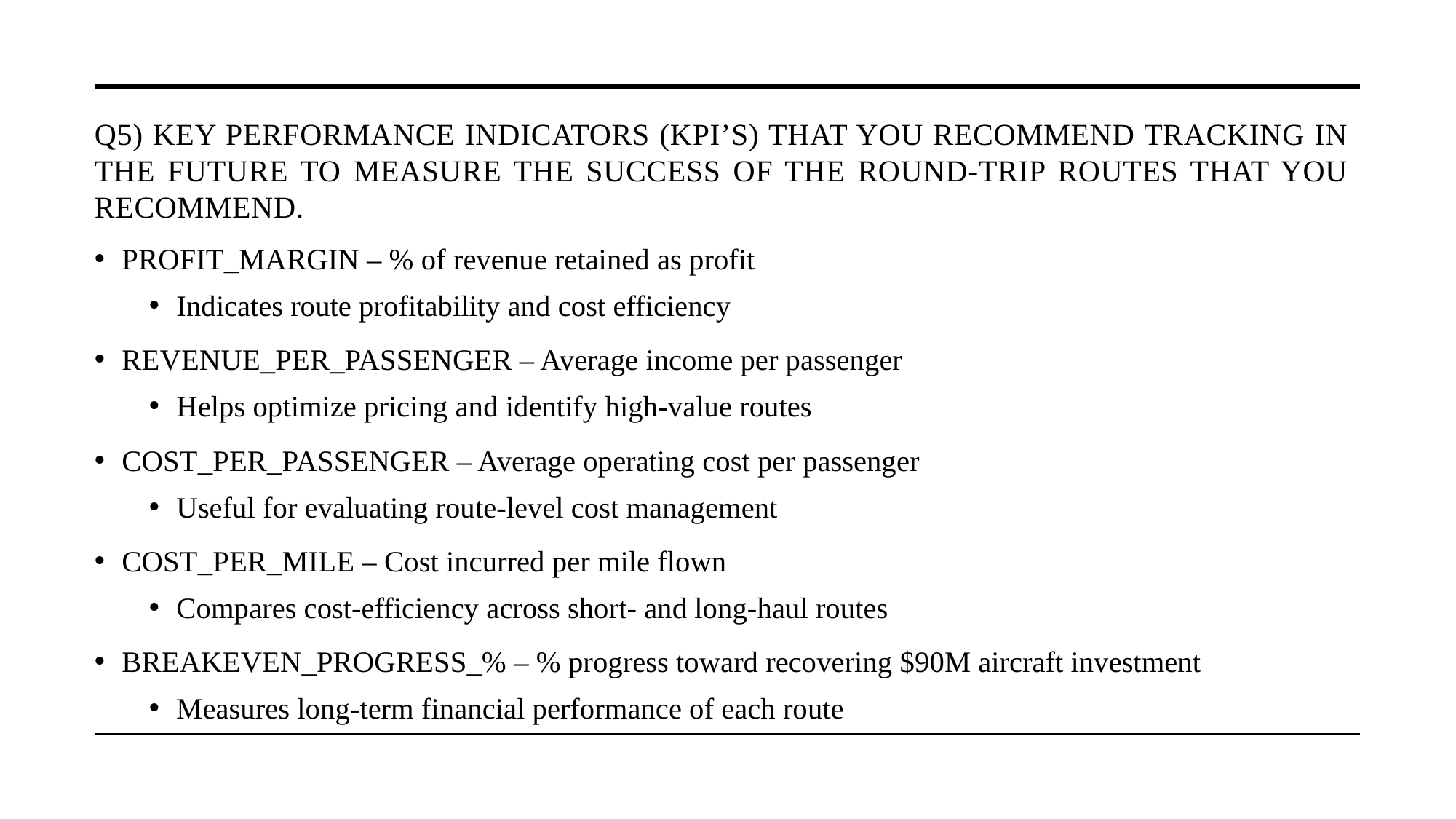

# Q5) Key Performance Indicators (KPI’s) that you recommend tracking in the future to measure the success of the round-trip routes that you recommend.
PROFIT_MARGIN – % of revenue retained as profit
Indicates route profitability and cost efficiency
REVENUE_PER_PASSENGER – Average income per passenger
Helps optimize pricing and identify high-value routes
COST_PER_PASSENGER – Average operating cost per passenger
Useful for evaluating route-level cost management
COST_PER_MILE – Cost incurred per mile flown
Compares cost-efficiency across short- and long-haul routes
BREAKEVEN_PROGRESS_% – % progress toward recovering $90M aircraft investment
Measures long-term financial performance of each route